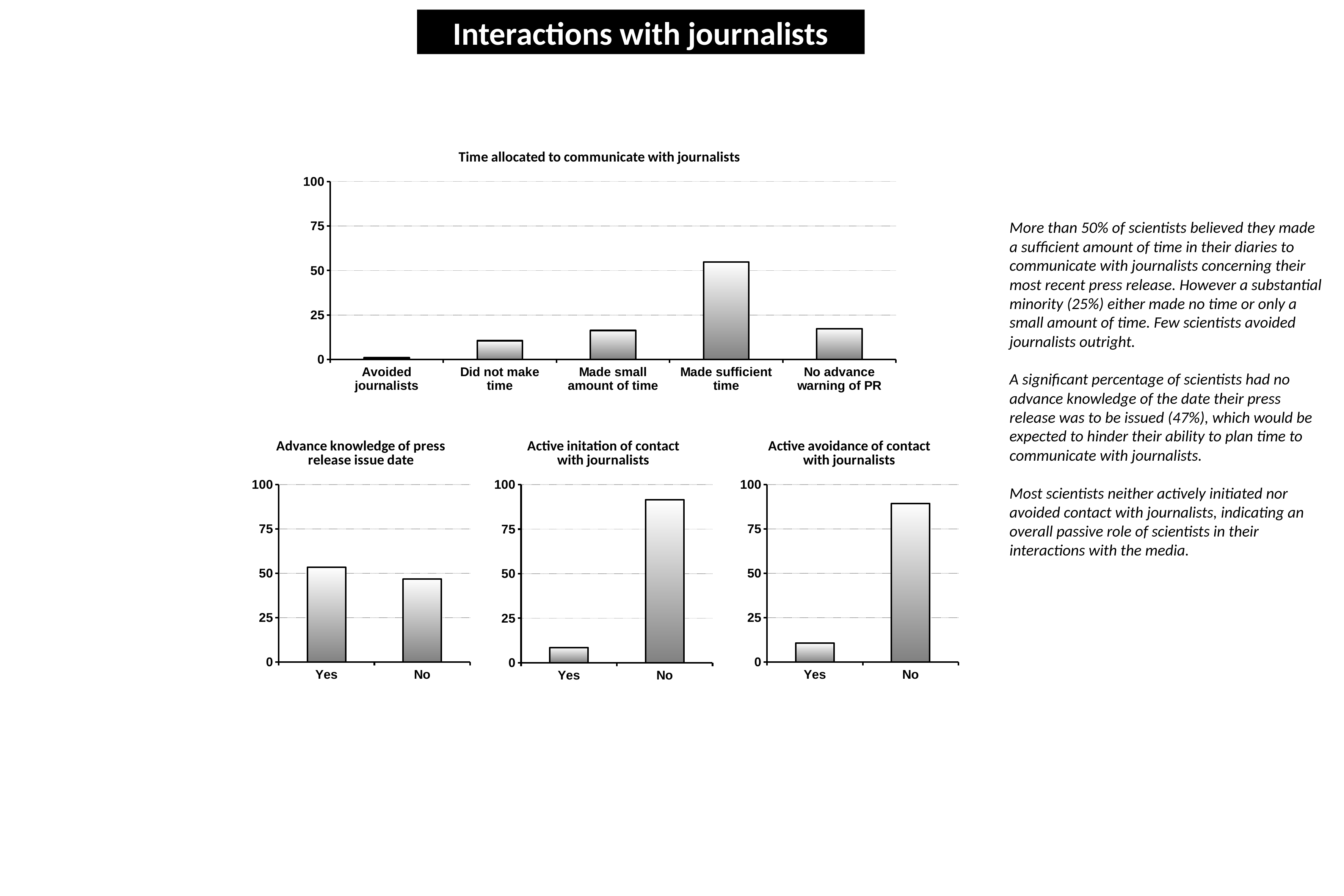

Interactions with journalists

### Chart: Time allocated to communicate with journalists

| Category |  |
|---|---|
| Avoided journalists | 1.0 |
| Did not make time | 10.6 |
| Made small amount of time | 16.3 |
| Made sufficient time | 54.8 |
| No advance warning of PR | 17.3 |
More than 50% of scientists believed they made a sufficient amount of time in their diaries to communicate with journalists concerning their most recent press release. However a substantial minority (25%) either made no time or only a small amount of time. Few scientists avoided journalists outright.

A significant percentage of scientists had no advance knowledge of the date their press release was to be issued (47%), which would be expected to hinder their ability to plan time to communicate with journalists.

Most scientists neither actively initiated nor avoided contact with journalists, indicating an overall passive role of scientists in their interactions with the media.

### Chart: Advance knowledge of press release issue date

| Category |  |
|---|---|
| Yes | 53.3 |
| No | 46.7 |

### Chart: Active initation of contact with journalists

| Category |  |
|---|---|
| Yes | 8.5 |
| No | 91.5 |

### Chart: Active avoidance of contact with journalists

| Category |  |
|---|---|
| Yes | 10.7 |
| No | 89.3 |